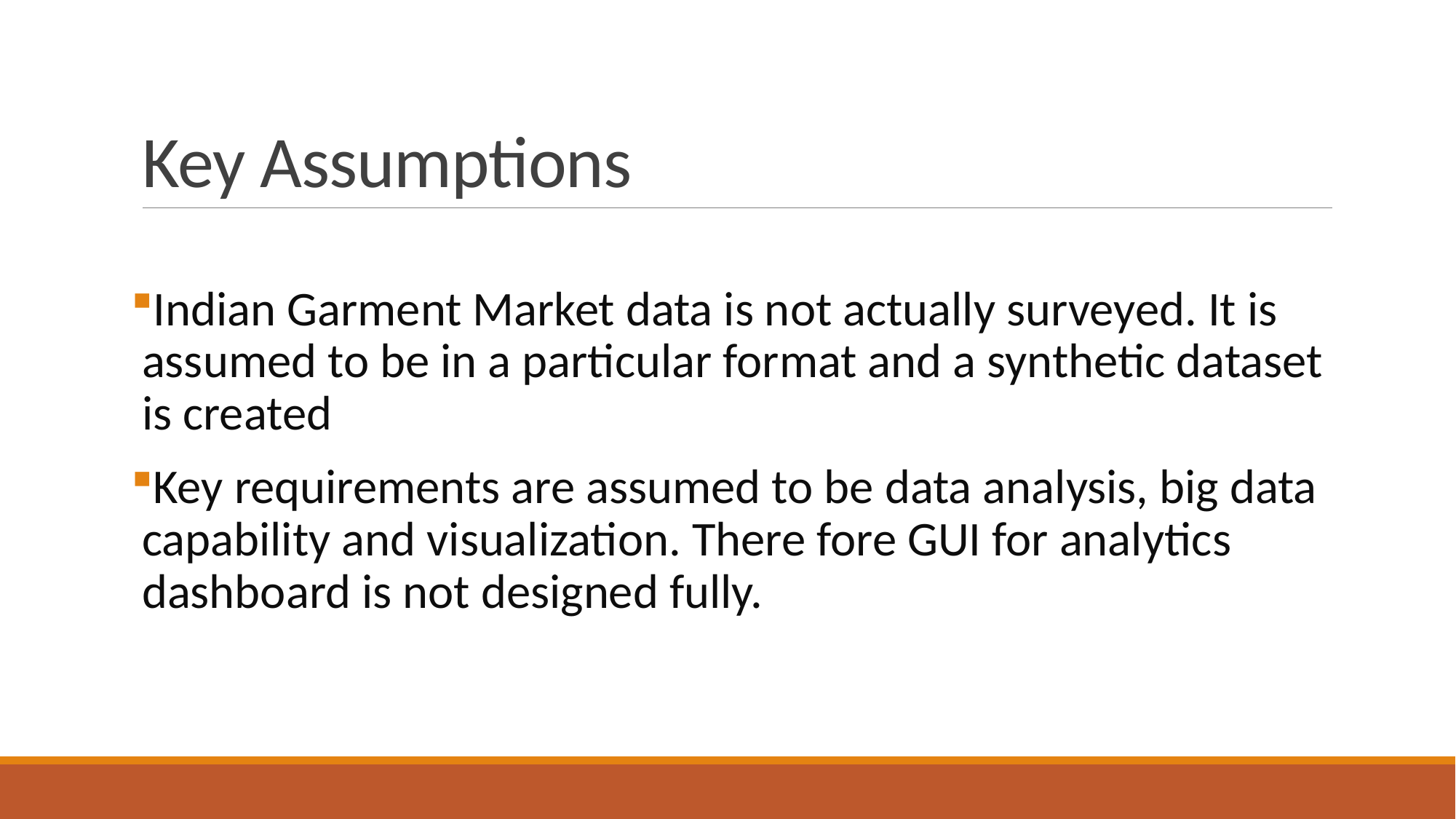

# Key Assumptions

Indian Garment Market data is not actually surveyed. It is assumed to be in a particular format and a synthetic dataset is created
Key requirements are assumed to be data analysis, big data capability and visualization. There fore GUI for analytics dashboard is not designed fully.